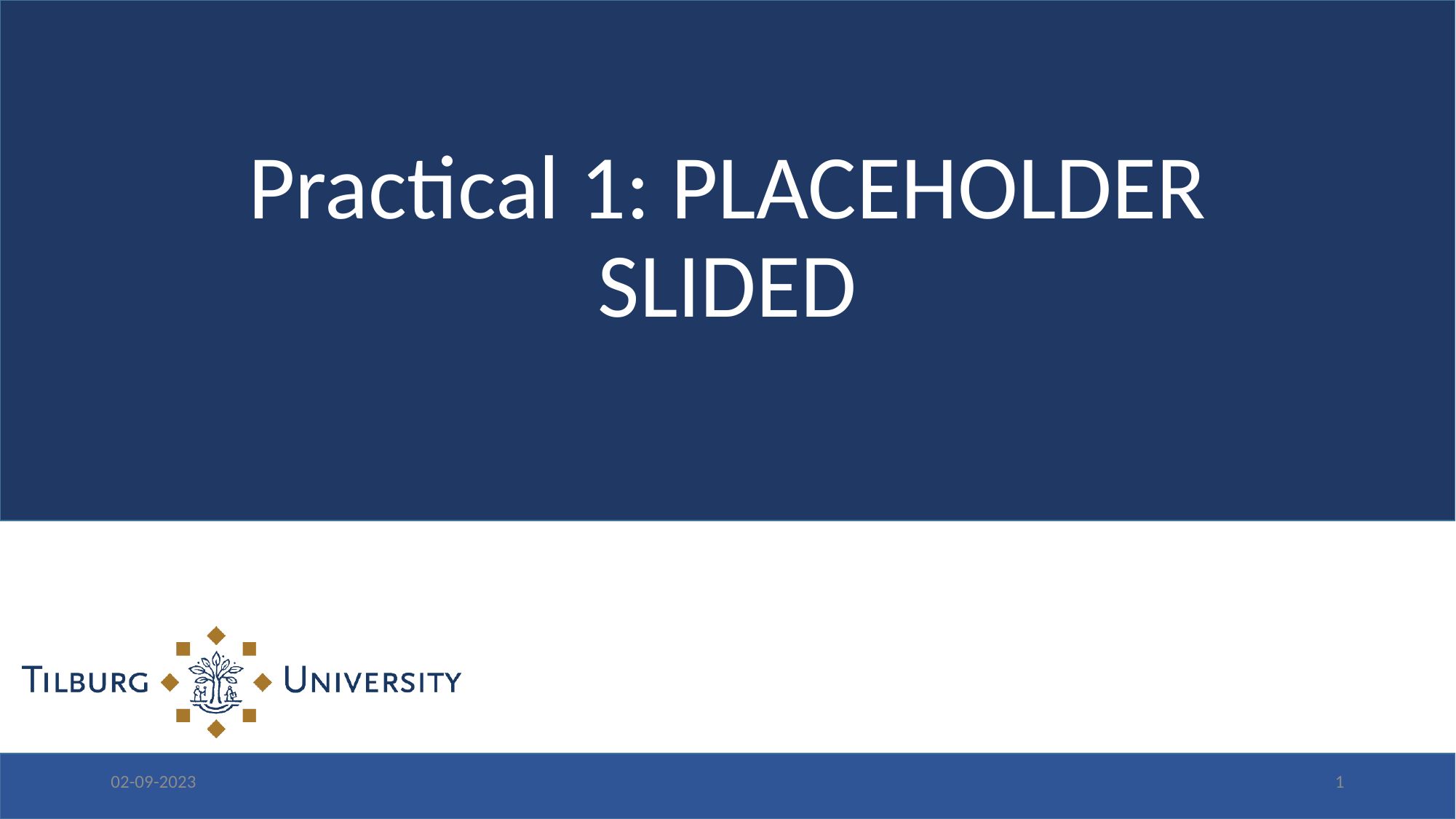

# Practical 1: PLACEHOLDER SLIDED

02-09-2023
1